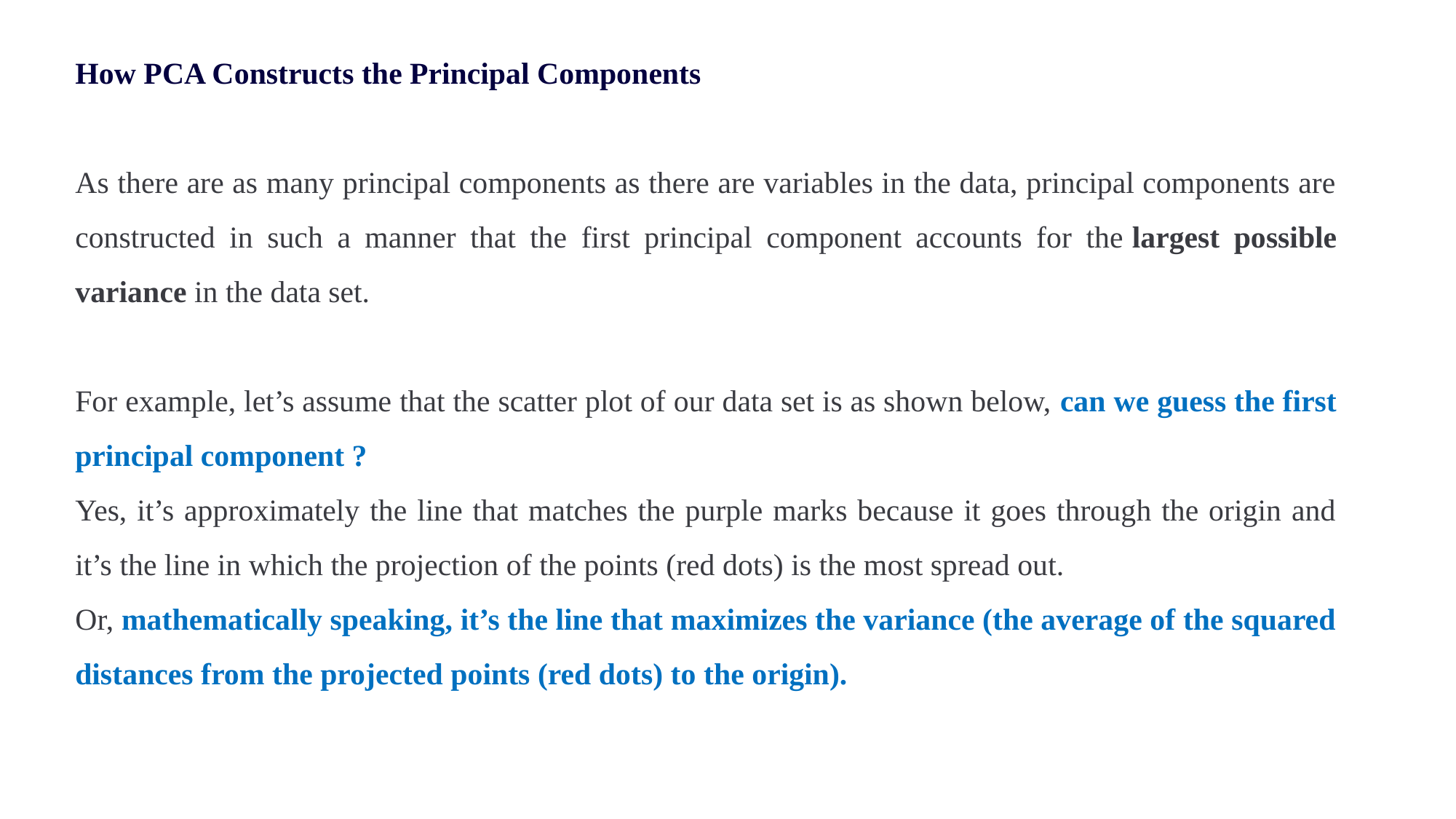

How PCA Constructs the Principal Components

As there are as many principal components as there are variables in the data, principal components are constructed in such a manner that the first principal component accounts for the largest possible variance in the data set.

For example, let’s assume that the scatter plot of our data set is as shown below, can we guess the first principal component ?
Yes, it’s approximately the line that matches the purple marks because it goes through the origin and it’s the line in which the projection of the points (red dots) is the most spread out.
Or, mathematically speaking, it’s the line that maximizes the variance (the average of the squared distances from the projected points (red dots) to the origin).